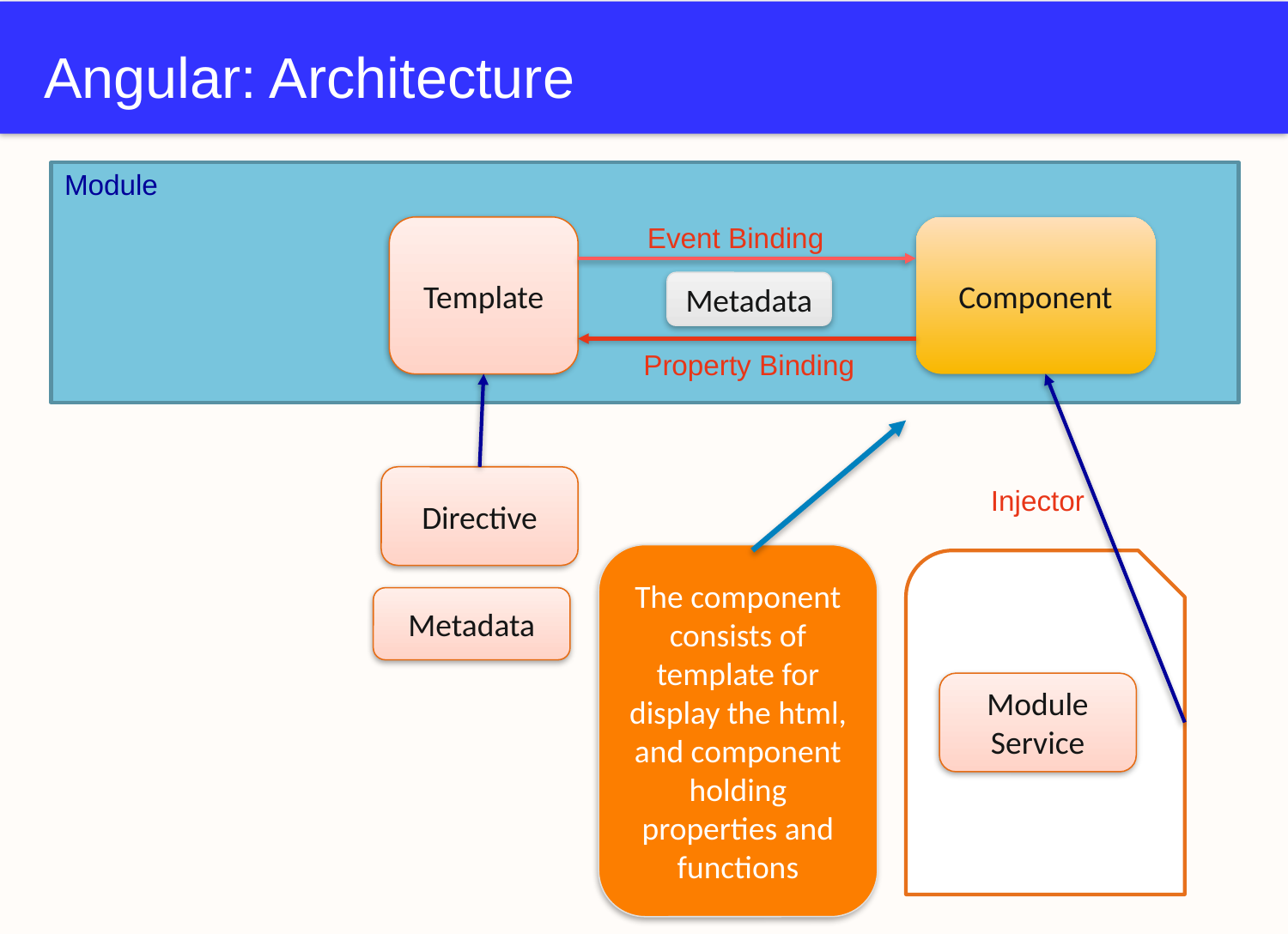

# Angular: Architecture
Module

Event Binding
Template
Component
Metadata
Property Binding
Directive
Injector
The component consists of template for display the html, and component holding properties and functions

Metadata
Module Service